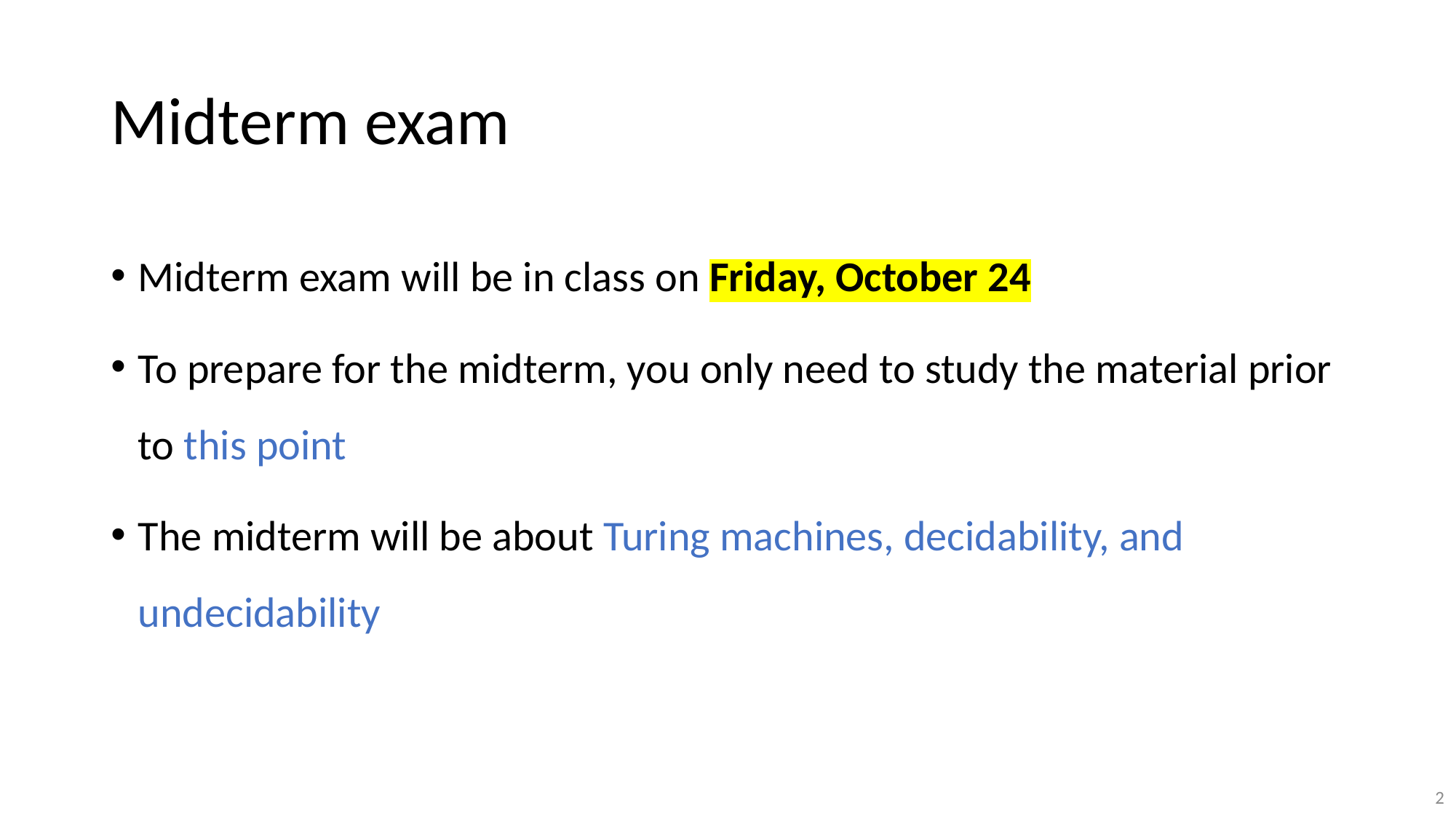

# Midterm exam
Midterm exam will be in class on Friday, October 24
To prepare for the midterm, you only need to study the material prior to this point
The midterm will be about Turing machines, decidability, and undecidability

2